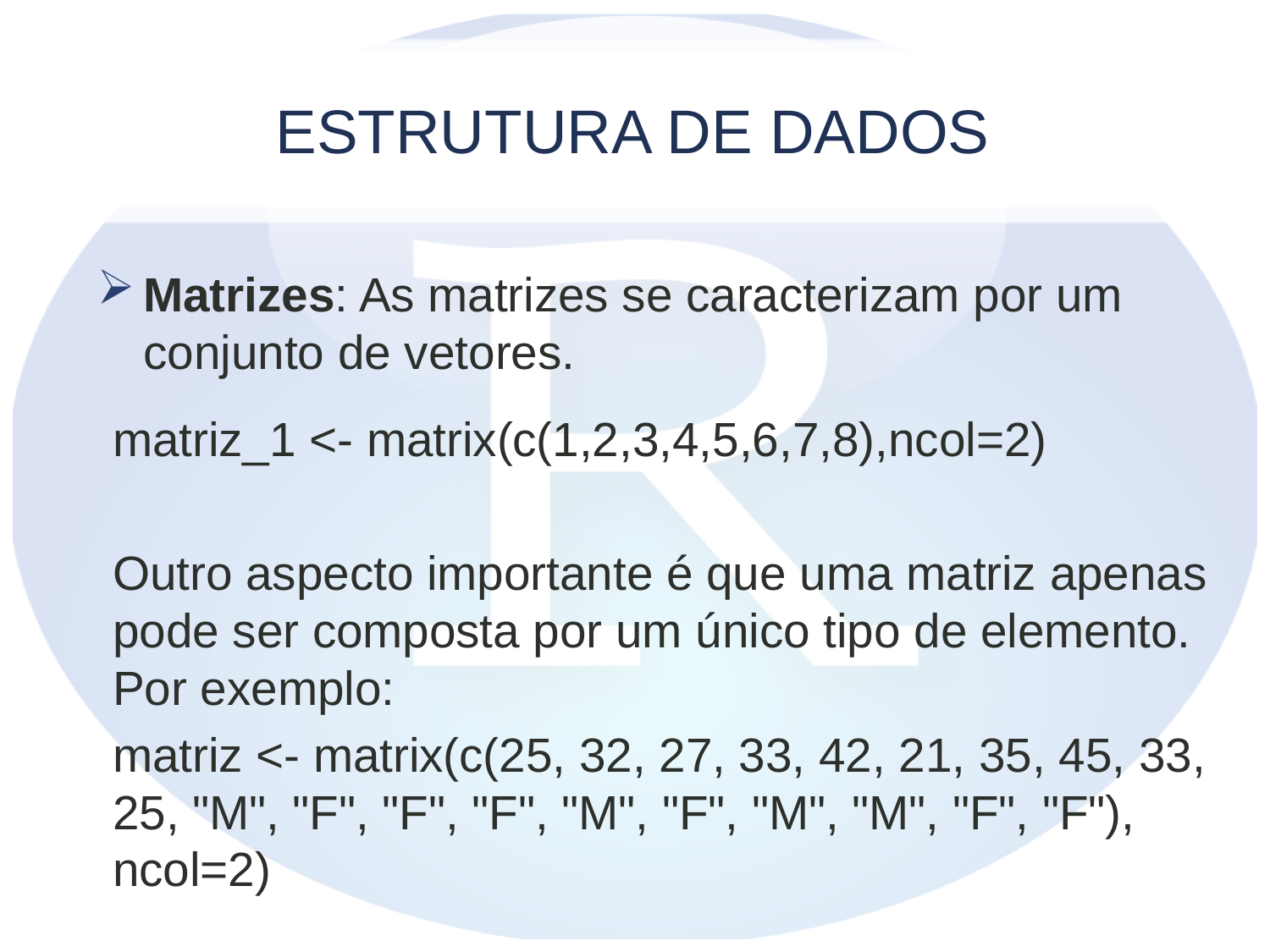

# Estrutura de dados
Matrizes: As matrizes se caracterizam por um conjunto de vetores.
matriz_1 <- matrix(c(1,2,3,4,5,6,7,8),ncol=2)

Outro aspecto importante é que uma matriz apenas pode ser composta por um único tipo de elemento. Por exemplo:
matriz <- matrix(c(25, 32, 27, 33, 42, 21, 35, 45, 33, 25, "M", "F", "F", "F", "M", "F", "M", "M", "F", "F"), ncol=2)